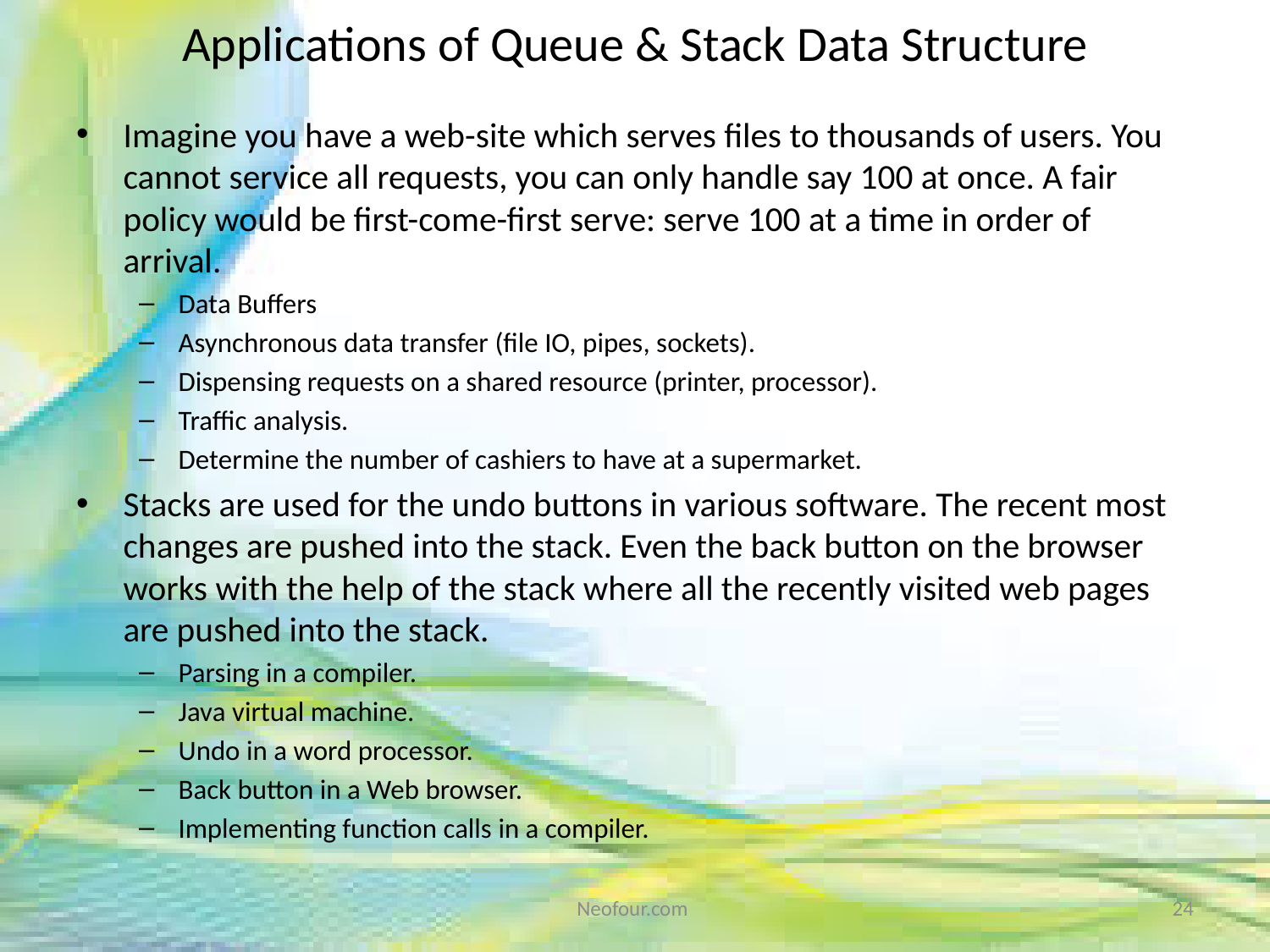

# Applications of Queue & Stack Data Structure
Imagine you have a web-site which serves files to thousands of users. You cannot service all requests, you can only handle say 100 at once. A fair policy would be first-come-first serve: serve 100 at a time in order of arrival.
Data Buffers
Asynchronous data transfer (file IO, pipes, sockets).
Dispensing requests on a shared resource (printer, processor).
Traffic analysis.
Determine the number of cashiers to have at a supermarket.
Stacks are used for the undo buttons in various software. The recent most changes are pushed into the stack. Even the back button on the browser works with the help of the stack where all the recently visited web pages are pushed into the stack.
Parsing in a compiler.
Java virtual machine.
Undo in a word processor.
Back button in a Web browser.
Implementing function calls in a compiler.

Neofour.com
24